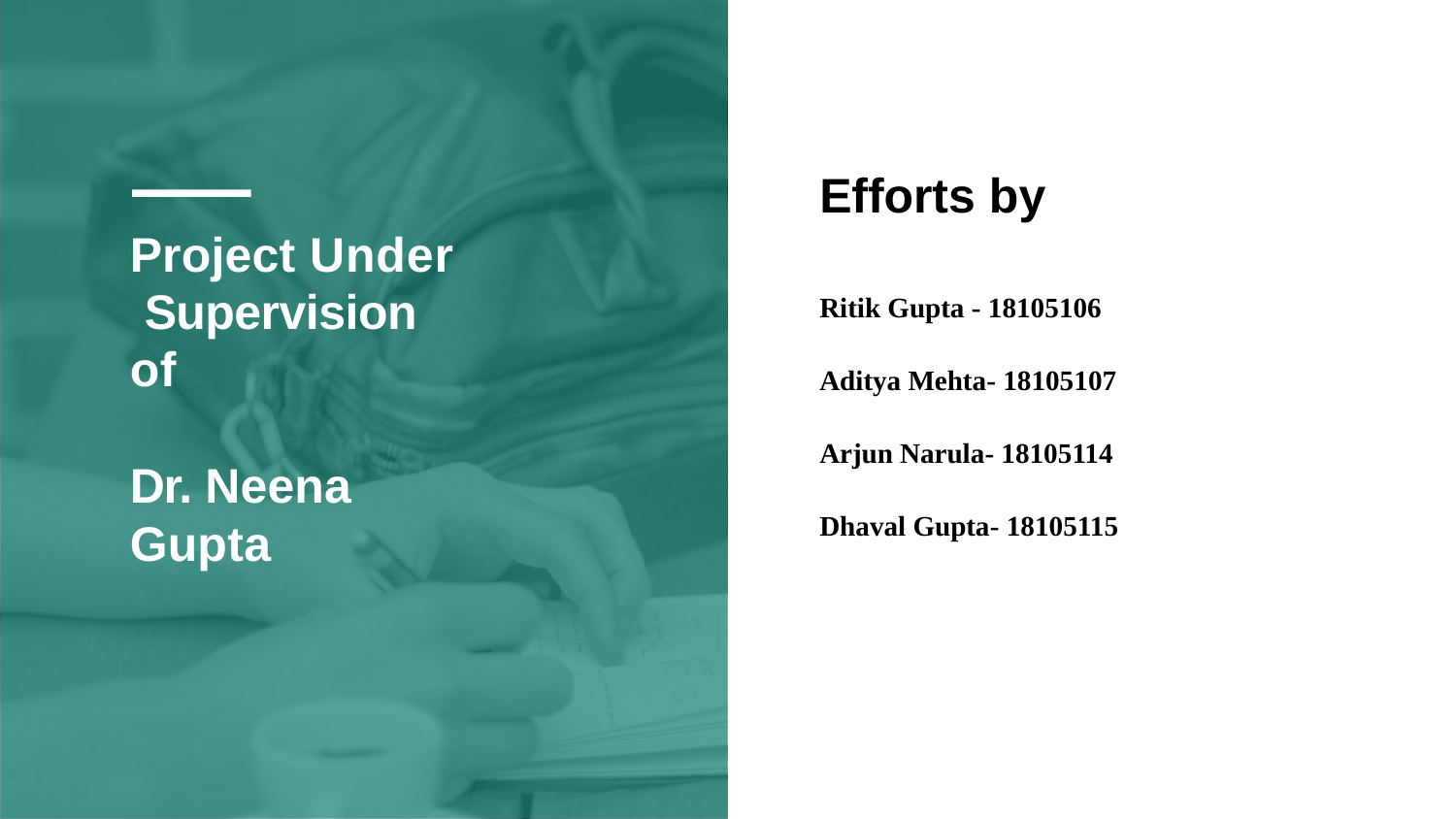

# Efforts by
Project Under  Supervision of

Dr. Neena Gupta
Ritik Gupta - 18105106
Aditya Mehta- 18105107
Arjun Narula- 18105114  Dhaval Gupta- 18105115